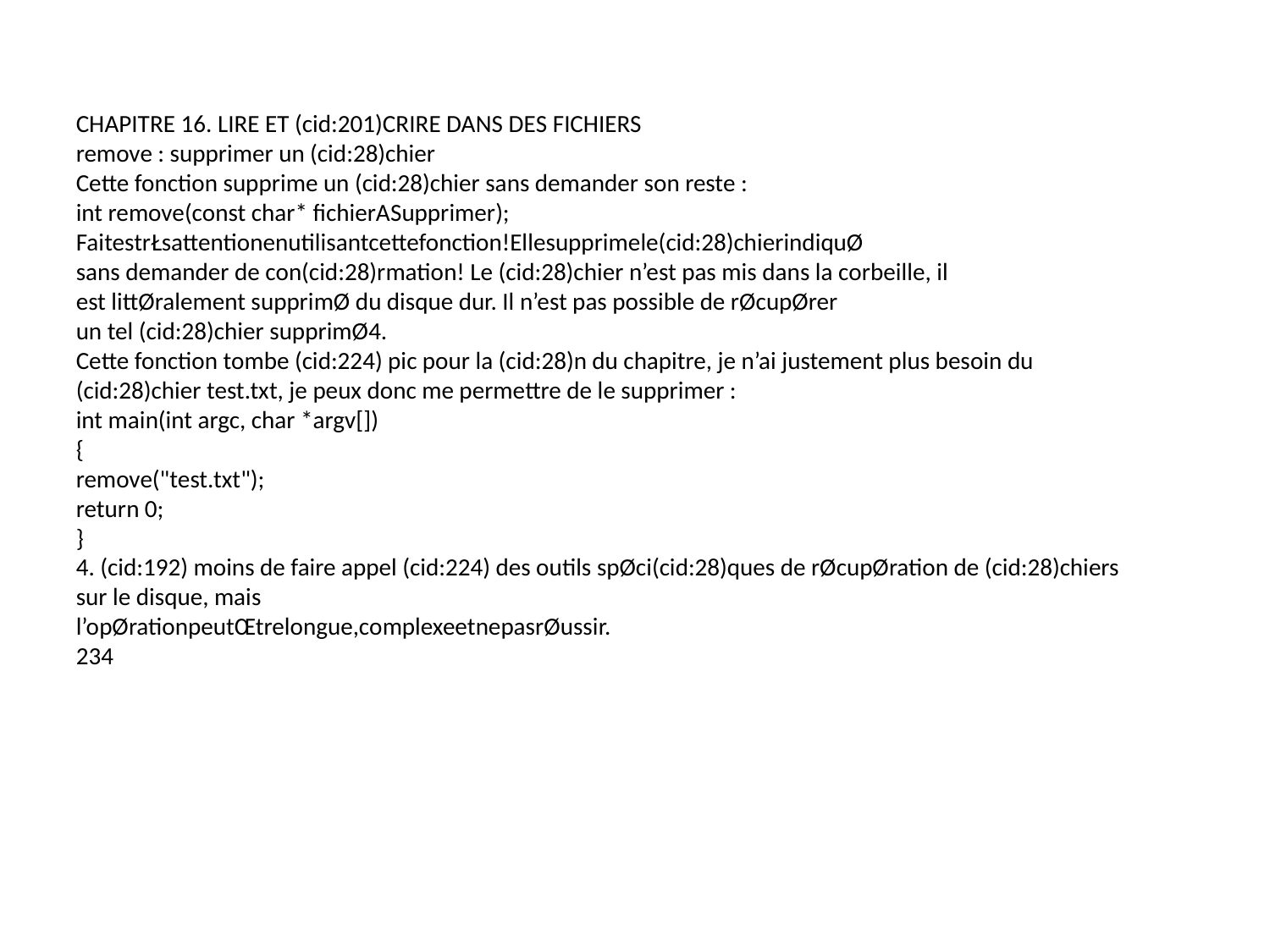

CHAPITRE 16. LIRE ET (cid:201)CRIRE DANS DES FICHIERS
remove : supprimer un (cid:28)chier
Cette fonction supprime un (cid:28)chier sans demander son reste :
int remove(const char* fichierASupprimer);
FaitestrŁsattentionenutilisantcettefonction!Ellesupprimele(cid:28)chierindiquØ
sans demander de con(cid:28)rmation! Le (cid:28)chier n’est pas mis dans la corbeille, il
est littØralement supprimØ du disque dur. Il n’est pas possible de rØcupØrer
un tel (cid:28)chier supprimØ4.
Cette fonction tombe (cid:224) pic pour la (cid:28)n du chapitre, je n’ai justement plus besoin du
(cid:28)chier test.txt, je peux donc me permettre de le supprimer :
int main(int argc, char *argv[])
{
remove("test.txt");
return 0;
}
4. (cid:192) moins de faire appel (cid:224) des outils spØci(cid:28)ques de rØcupØration de (cid:28)chiers sur le disque, mais
l’opØrationpeutŒtrelongue,complexeetnepasrØussir.
234